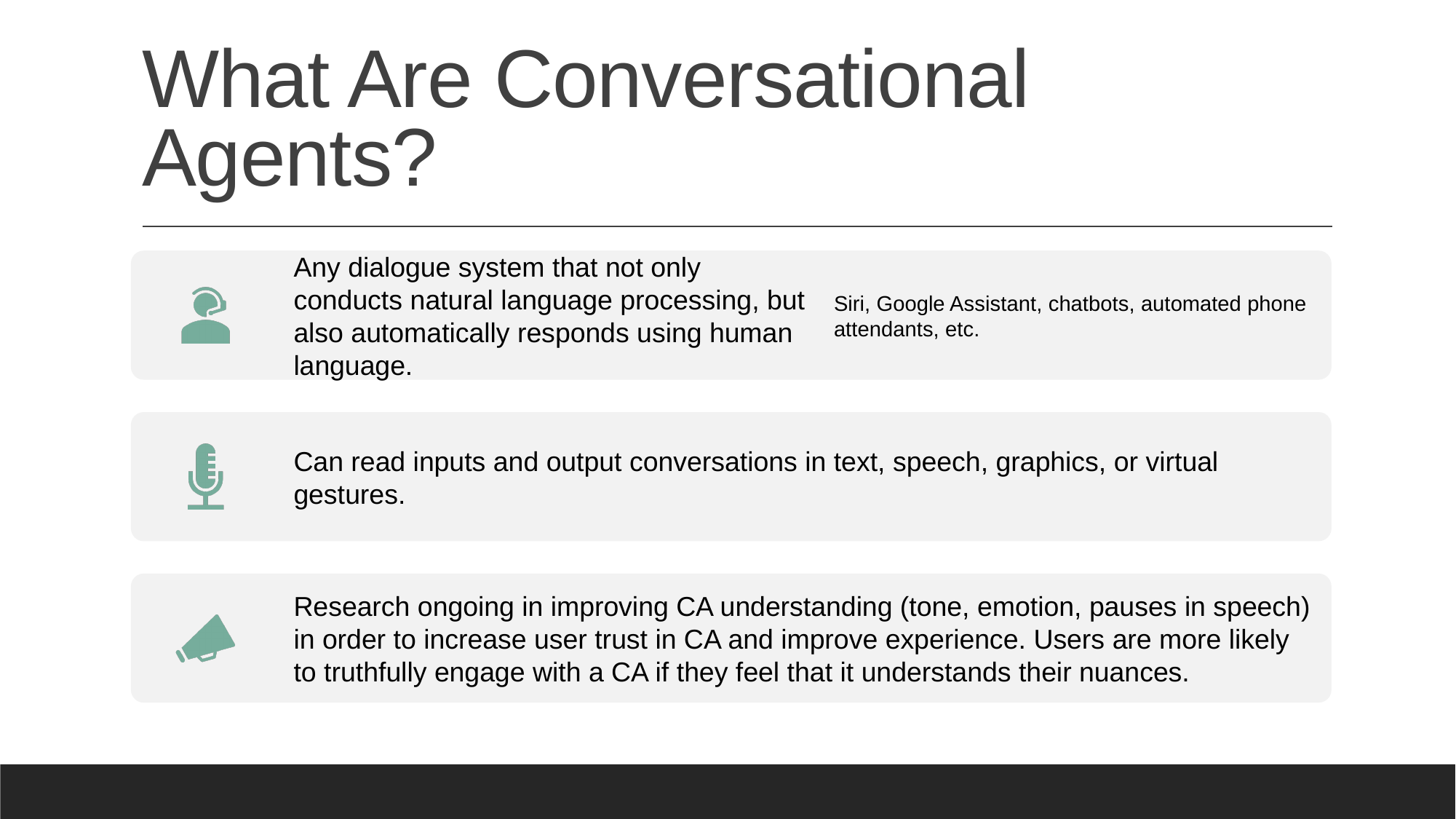

# What Are Conversational Agents?
Any dialogue system that not only conducts natural language processing, but also automatically responds using human language.
Siri, Google Assistant, chatbots, automated phone attendants, etc.
Can read inputs and output conversations in text, speech, graphics, or virtual gestures.
Research ongoing in improving CA understanding (tone, emotion, pauses in speech) in order to increase user trust in CA and improve experience. Users are more likely to truthfully engage with a CA if they feel that it understands their nuances.